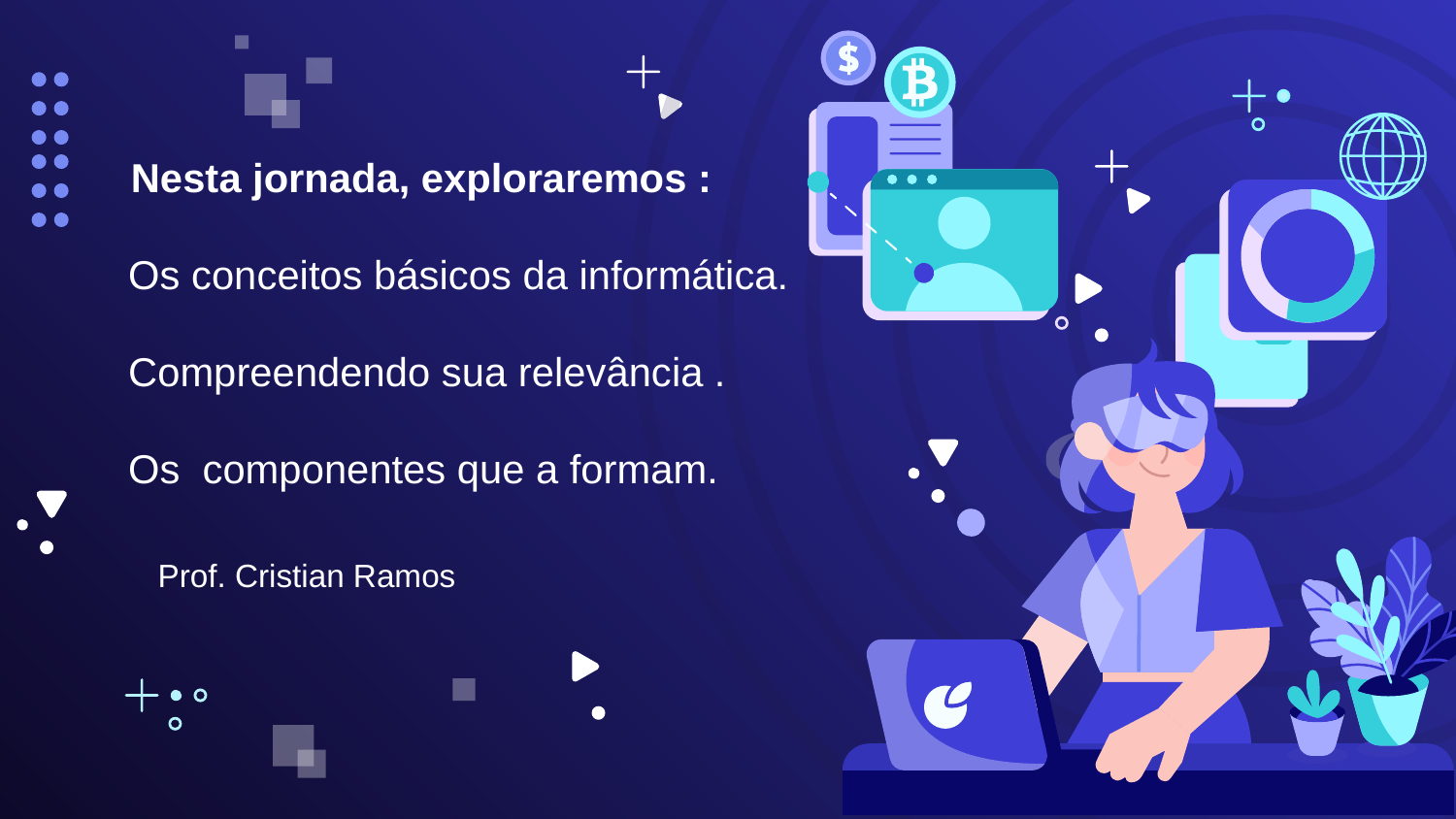

Nesta jornada, exploraremos :
# Os conceitos básicos da informática. Compreendendo sua relevância . Os  componentes que a formam.
Prof. Cristian Ramos